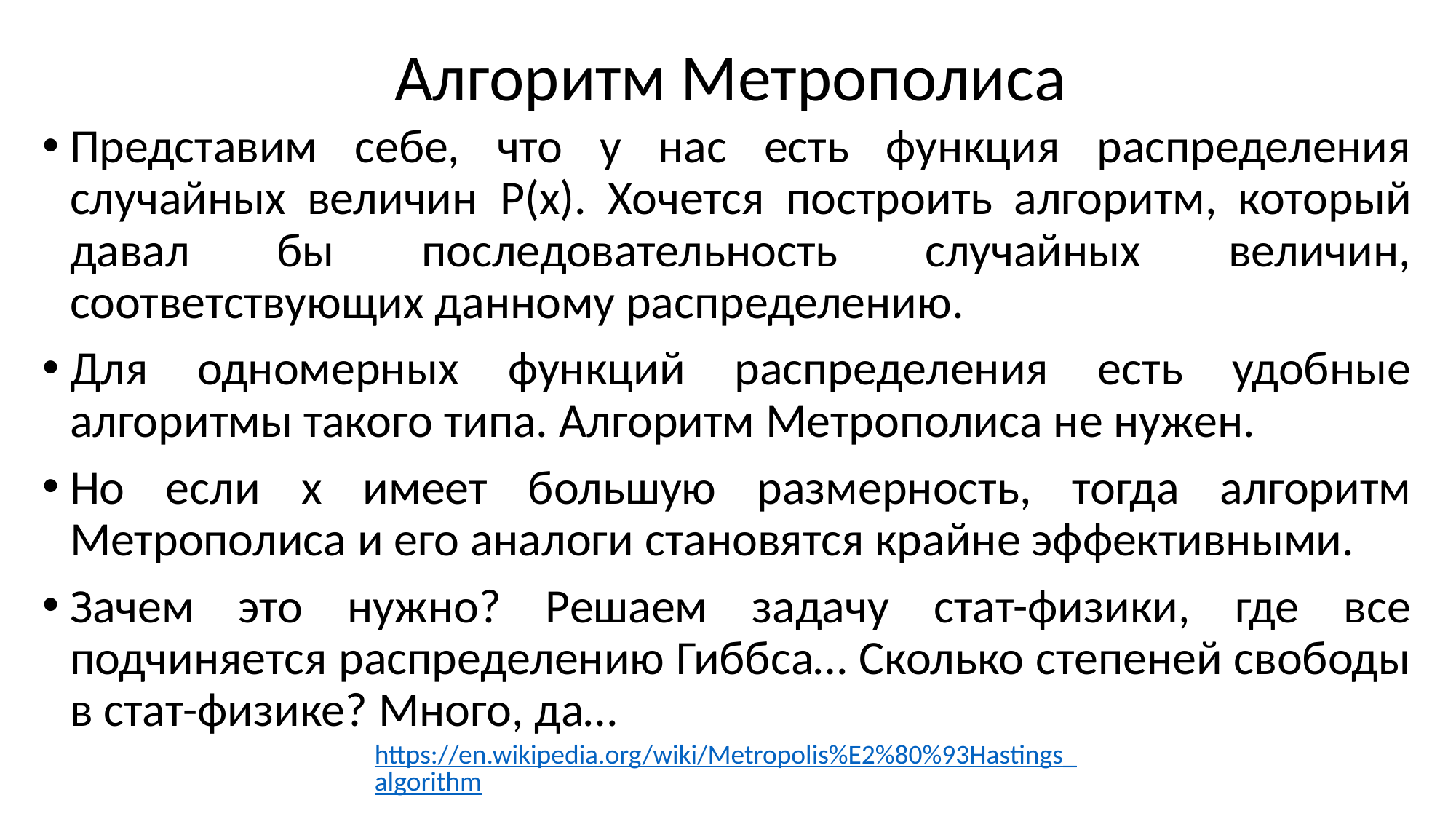

# Алгоритм Метрополиса
Представим себе, что у нас есть функция распределения случайных величин P(x). Хочется построить алгоритм, который давал бы последовательность случайных величин, соответствующих данному распределению.
Для одномерных функций распределения есть удобные алгоритмы такого типа. Алгоритм Метрополиса не нужен.
Но если x имеет большую размерность, тогда алгоритм Метрополиса и его аналоги становятся крайне эффективными.
Зачем это нужно? Решаем задачу стат-физики, где все подчиняется распределению Гиббса… Сколько степеней свободы в стат-физике? Много, да…
https://en.wikipedia.org/wiki/Metropolis%E2%80%93Hastings_algorithm